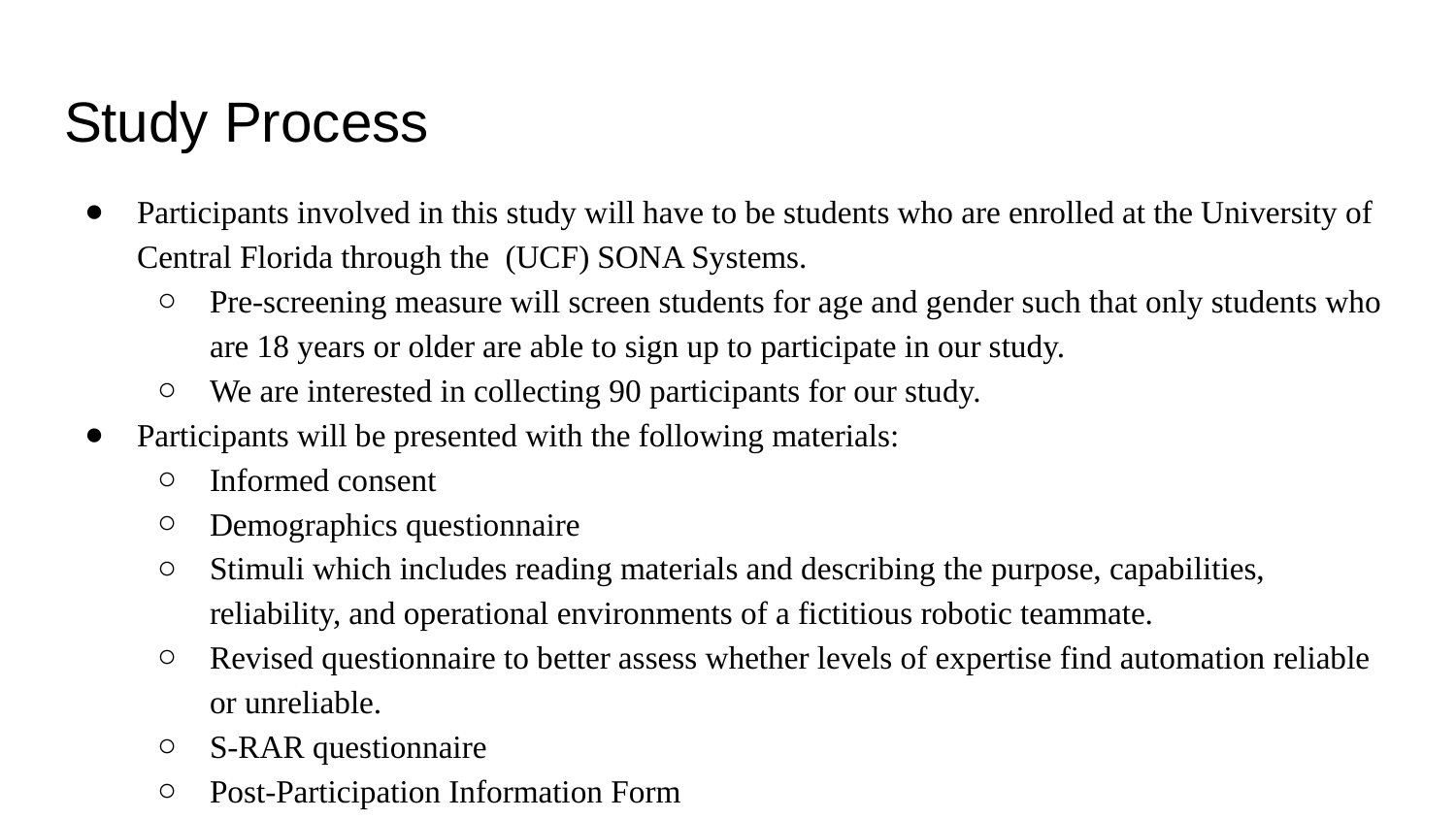

# Study Process
Participants involved in this study will have to be students who are enrolled at the University of Central Florida through the  (UCF) SONA Systems.
Pre-screening measure will screen students for age and gender such that only students who are 18 years or older are able to sign up to participate in our study.
We are interested in collecting 90 participants for our study.
Participants will be presented with the following materials:
Informed consent
Demographics questionnaire
Stimuli which includes reading materials and describing the purpose, capabilities, reliability, and operational environments of a fictitious robotic teammate.
Revised questionnaire to better assess whether levels of expertise find automation reliable or unreliable.
S-RAR questionnaire
Post-Participation Information Form